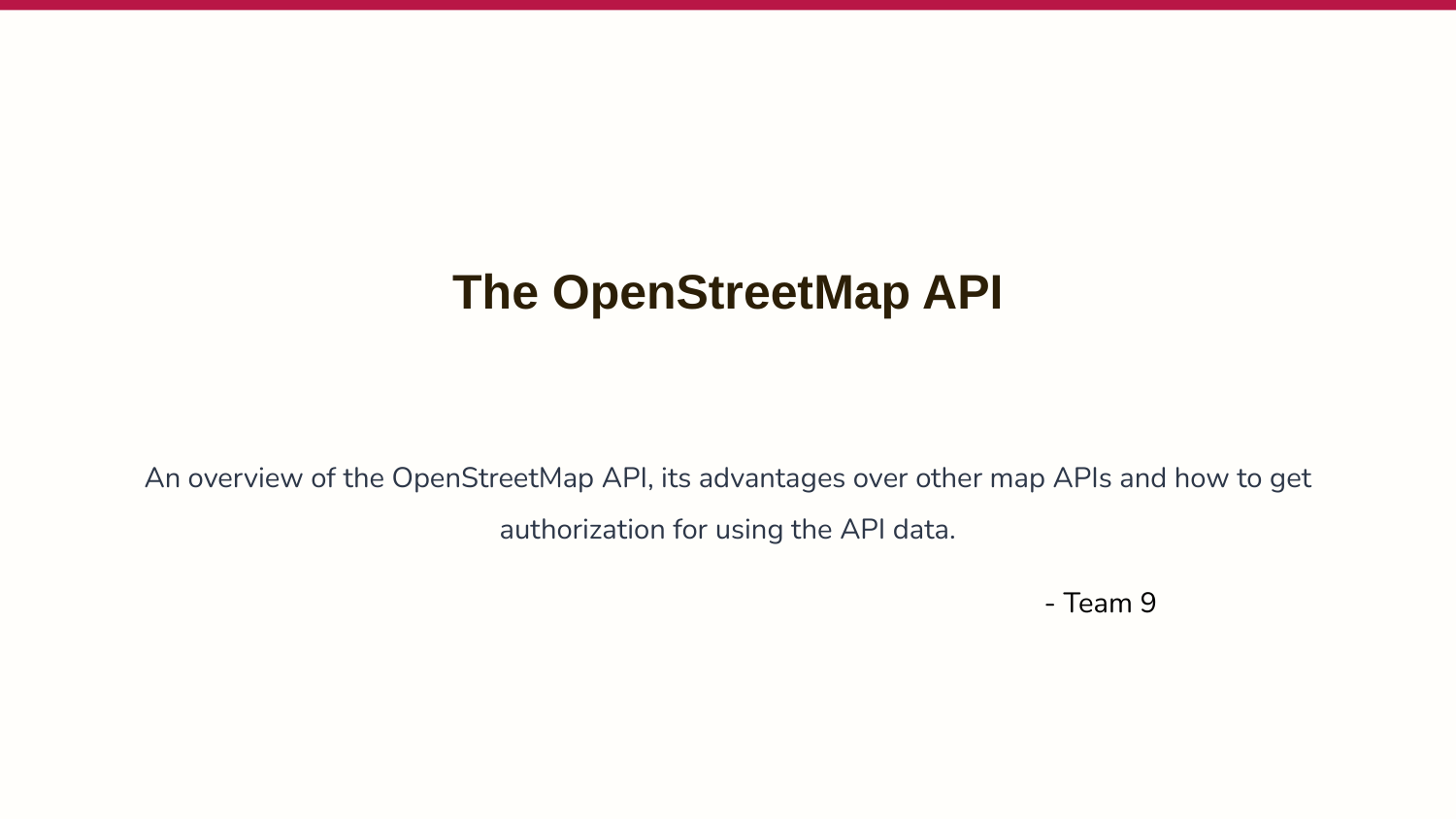

The OpenStreetMap API
An overview of the OpenStreetMap API, its advantages over other map APIs and how to get authorization for using the API data.
- Team 9